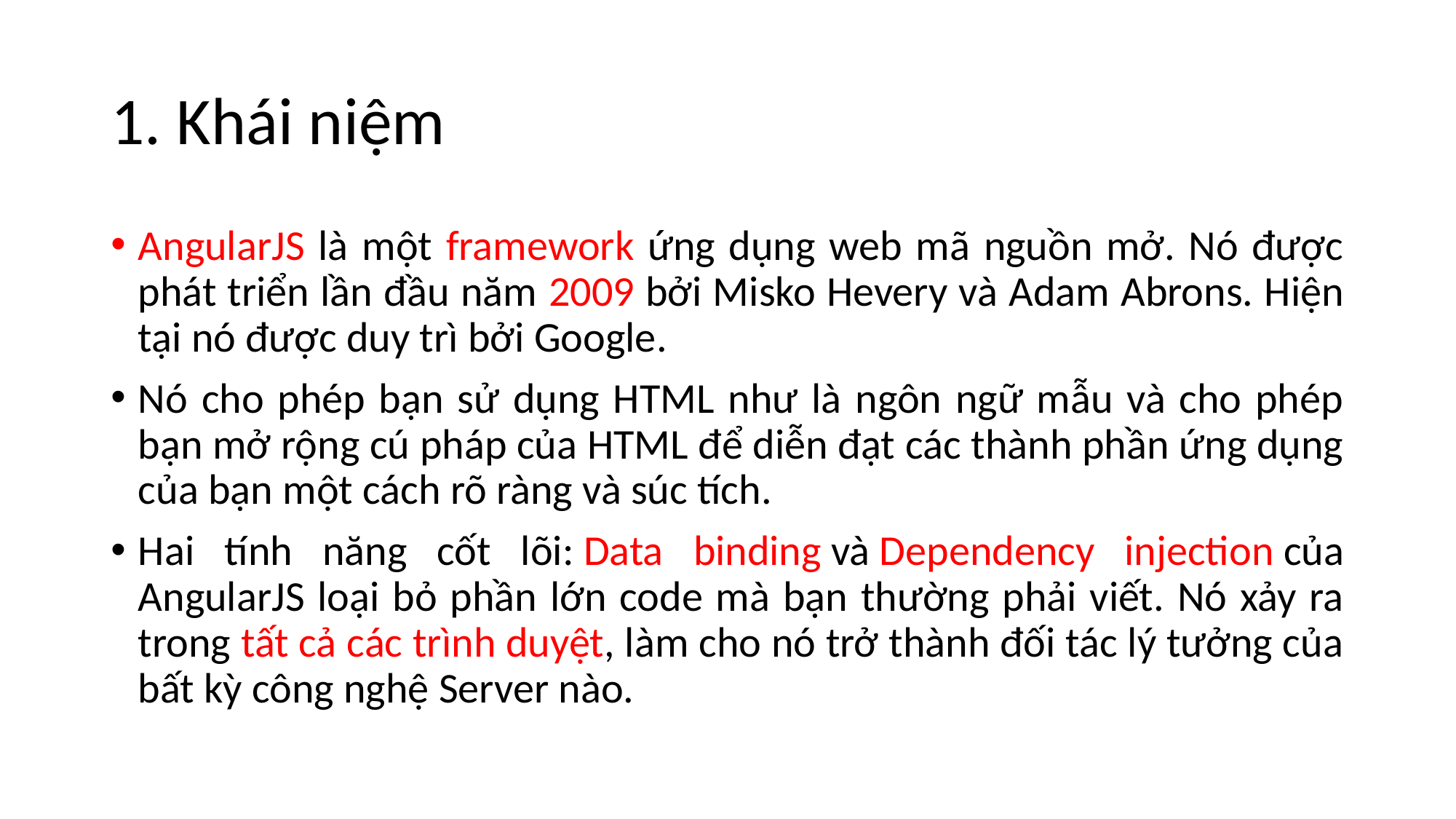

# 1. Khái niệm
AngularJS là một framework ứng dụng web mã nguồn mở. Nó được phát triển lần đầu năm 2009 bởi Misko Hevery và Adam Abrons. Hiện tại nó được duy trì bởi Google.
Nó cho phép bạn sử dụng HTML như là ngôn ngữ mẫu và cho phép bạn mở rộng cú pháp của HTML để diễn đạt các thành phần ứng dụng của bạn một cách rõ ràng và súc tích.
Hai tính năng cốt lõi: Data binding và Dependency injection của AngularJS loại bỏ phần lớn code mà bạn thường phải viết. Nó xảy ra trong tất cả các trình duyệt, làm cho nó trở thành đối tác lý tưởng của bất kỳ công nghệ Server nào.